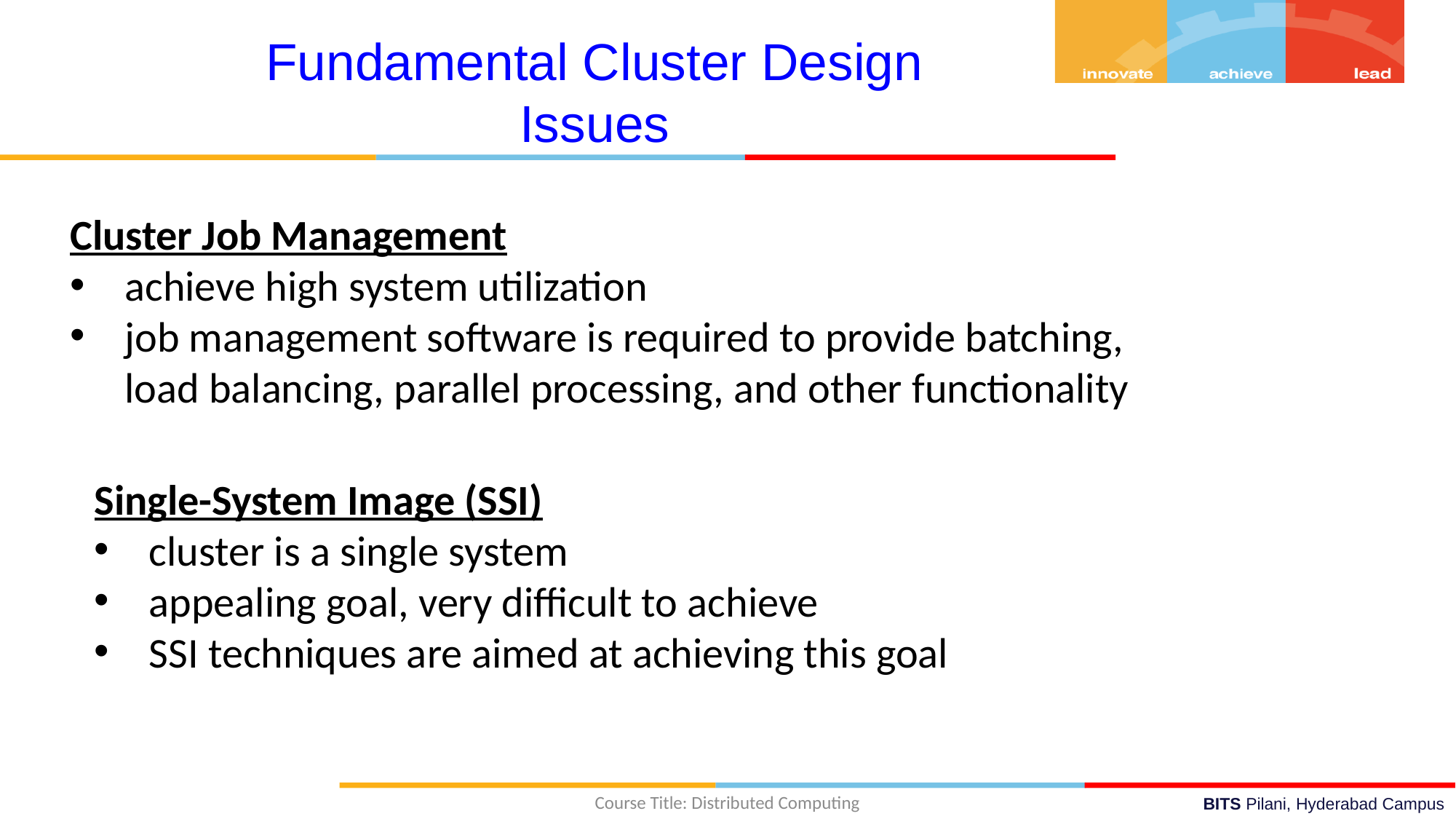

Fundamental Cluster Design Issues
Cluster Job Management
achieve high system utilization
job management software is required to provide batching, load balancing, parallel processing, and other functionality
Single-System Image (SSI)
cluster is a single system
appealing goal, very difficult to achieve
SSI techniques are aimed at achieving this goal
Course Title: Distributed Computing